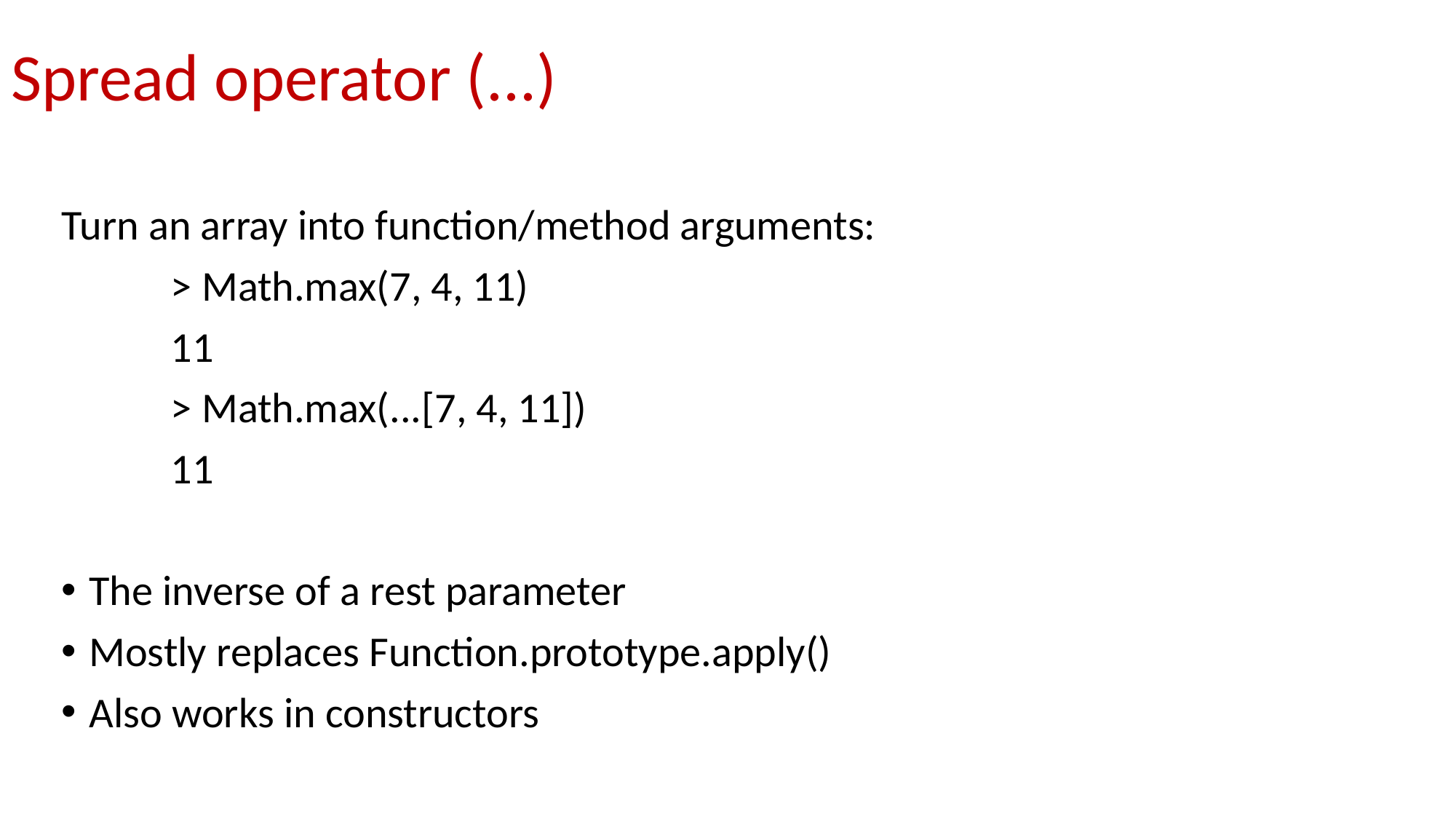

# Spread operator (...)
Turn an array into function/method arguments:
	> Math.max(7, 4, 11)
	11
	> Math.max(...[7, 4, 11])
	11

The inverse of a rest parameter
Mostly replaces Function.prototype.apply()
Also works in constructors